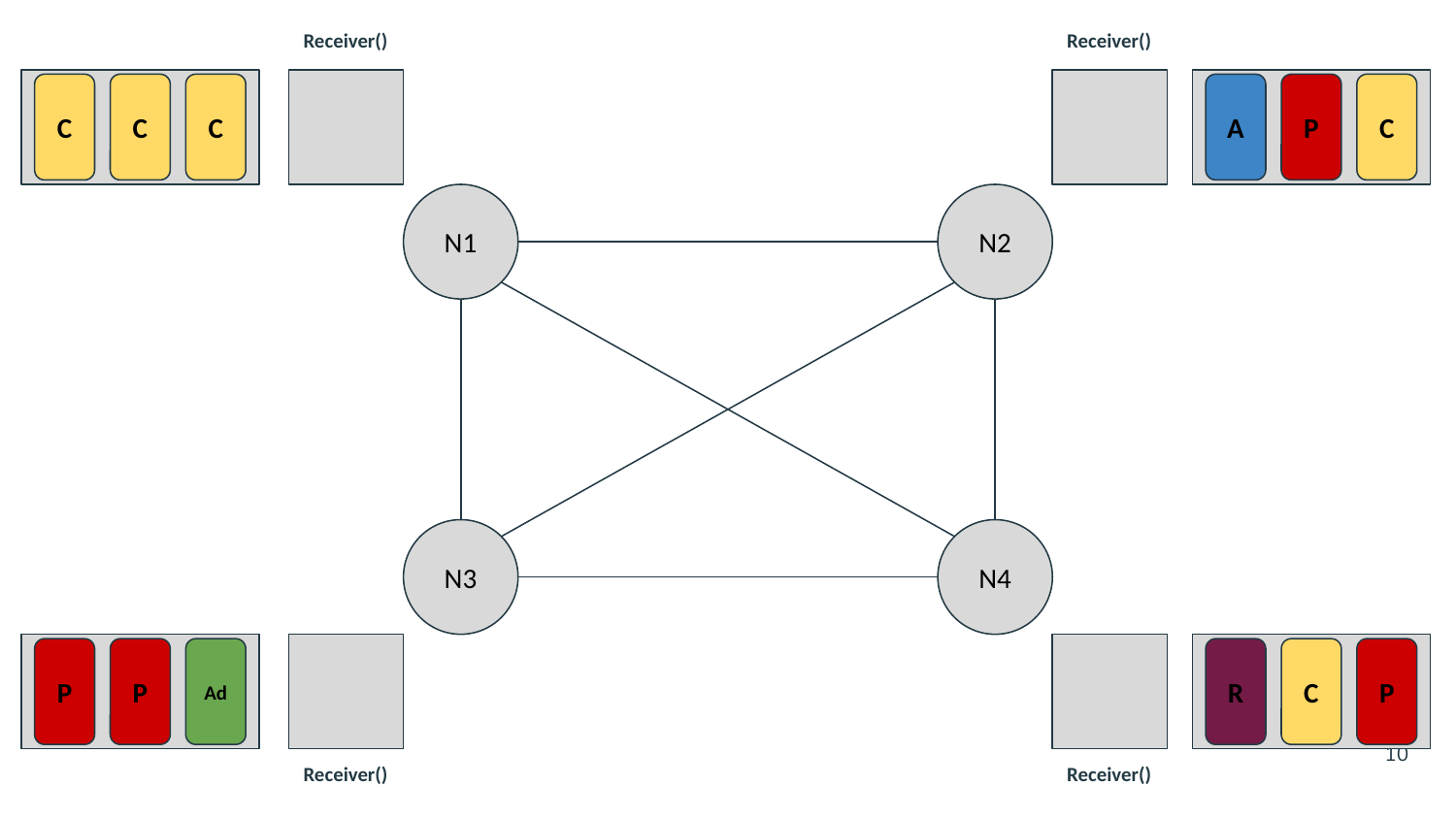

Receiver()
Receiver()

C
C
C
A
P
C
N1
N2
N3
N4

P
P
Ad
R
C
P
10
Receiver()
Receiver()